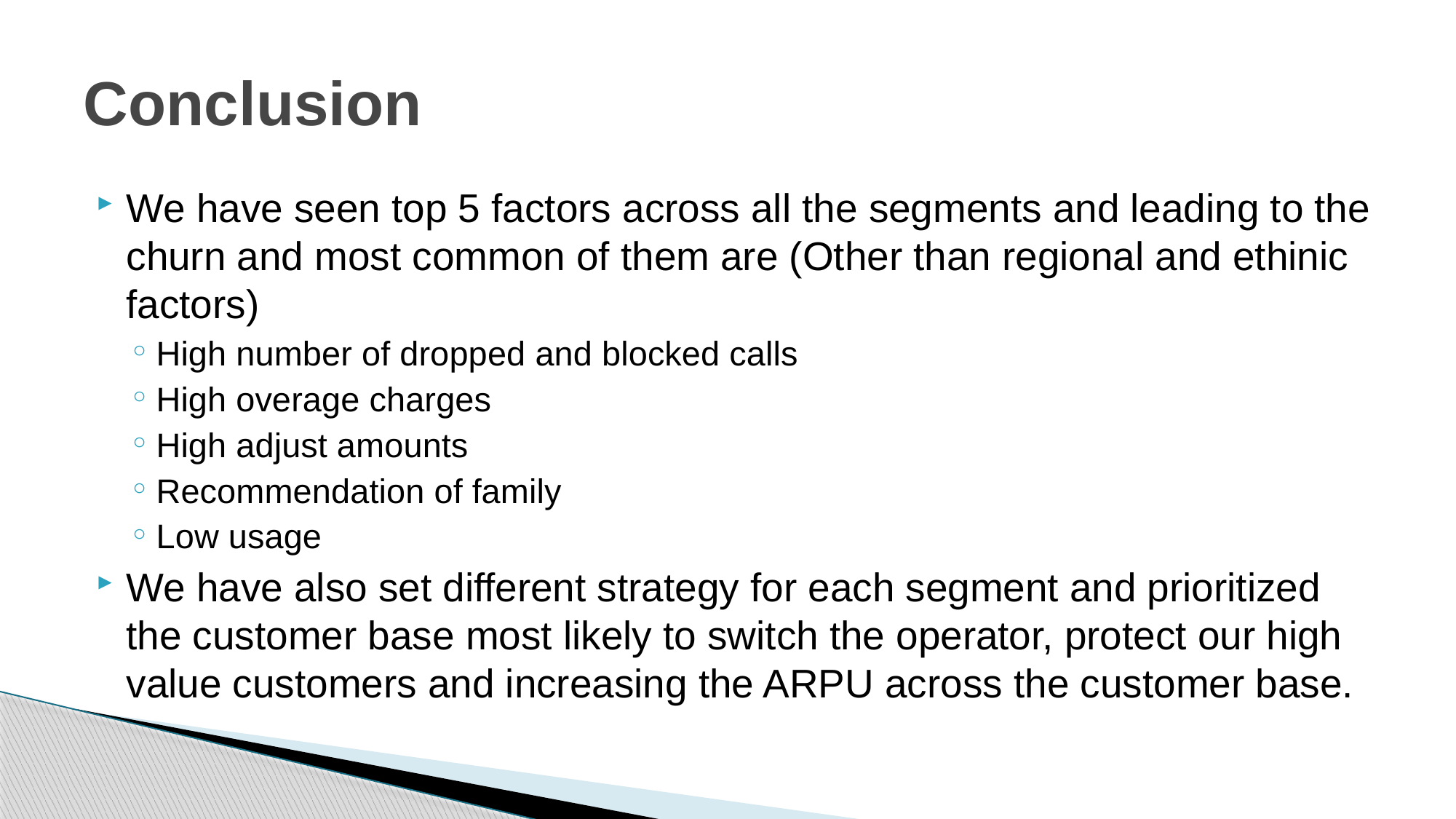

# Conclusion
We have seen top 5 factors across all the segments and leading to the churn and most common of them are (Other than regional and ethinic factors)
High number of dropped and blocked calls
High overage charges
High adjust amounts
Recommendation of family
Low usage
We have also set different strategy for each segment and prioritized the customer base most likely to switch the operator, protect our high value customers and increasing the ARPU across the customer base.